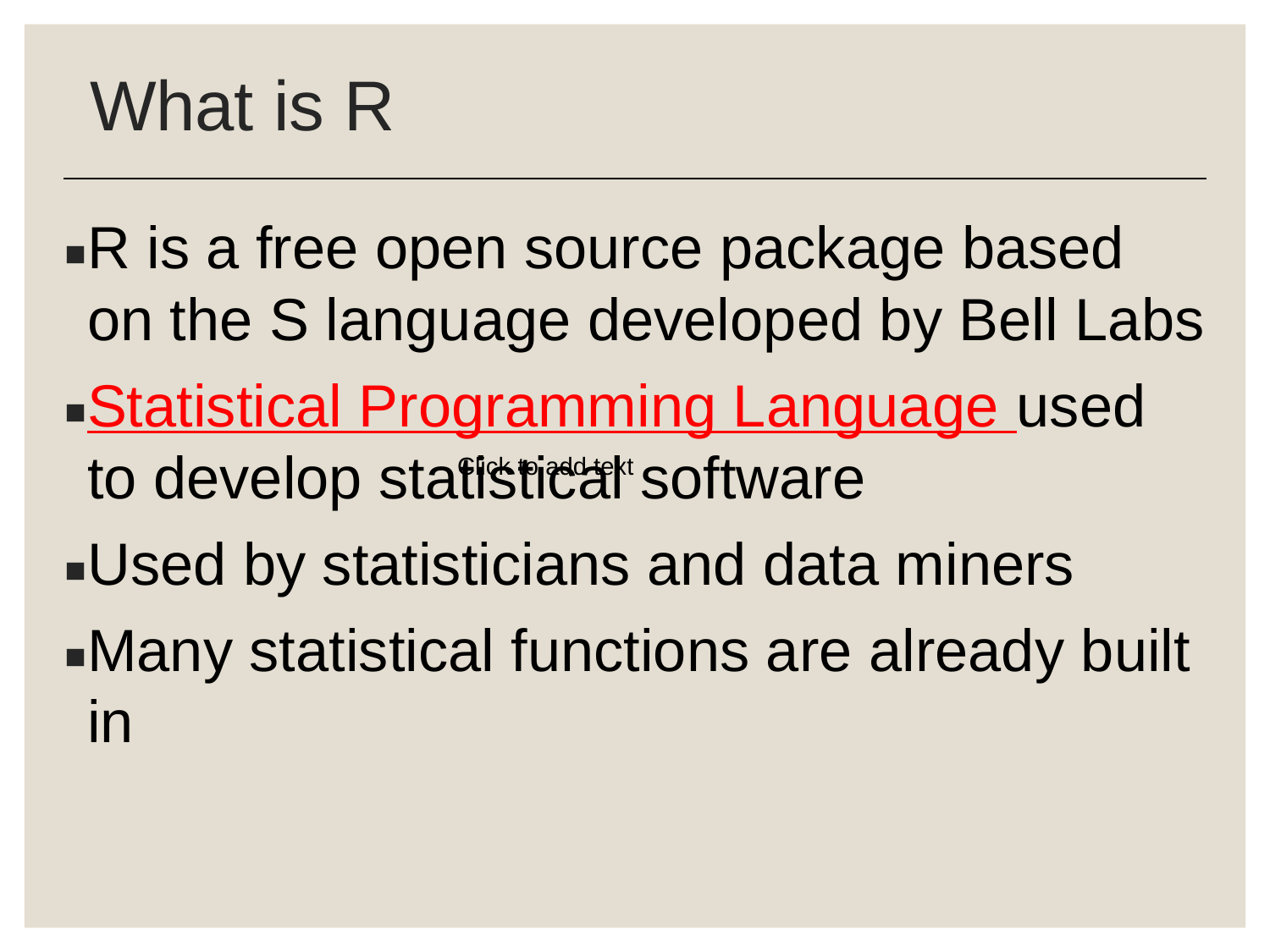

# What is R
R is a free open source package based on the S language developed by Bell Labs
Statistical Programming Language used to develop statistical software
Used by statisticians and data miners
Many statistical functions are already built in

Click to add text